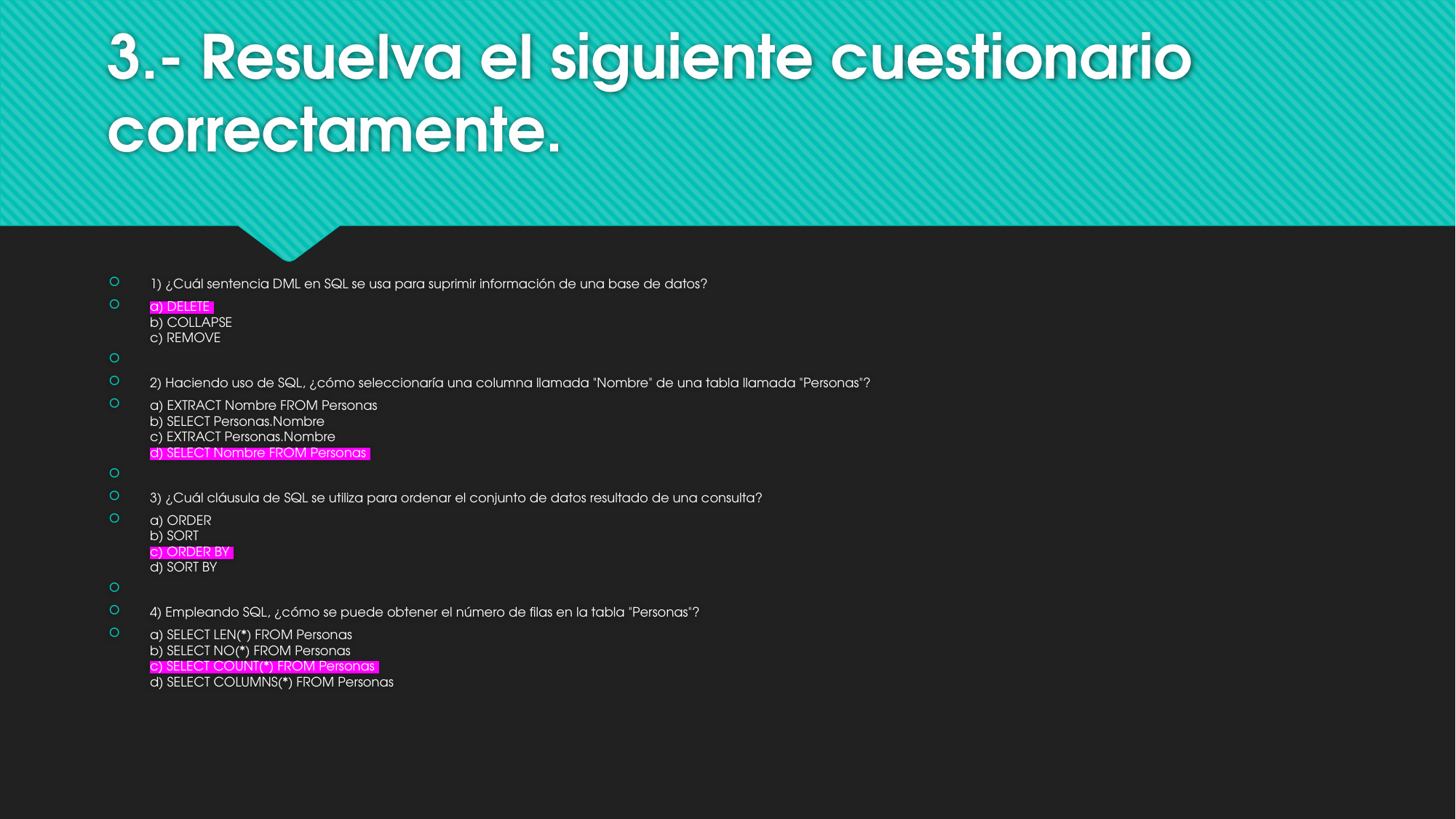

# 3.- Resuelva el siguiente cuestionario correctamente.
1) ¿Cuál sentencia DML en SQL se usa para suprimir información de una base de datos?
a) DELETE
b) COLLAPSE
c) REMOVE

2) Haciendo uso de SQL, ¿cómo seleccionaría una columna llamada "Nombre" de una tabla llamada "Personas"?
a) EXTRACT Nombre FROM Personas
b) SELECT Personas.Nombre
c) EXTRACT Personas.Nombre
d) SELECT Nombre FROM Personas

3) ¿Cuál cláusula de SQL se utiliza para ordenar el conjunto de datos resultado de una consulta?
a) ORDER
b) SORT
c) ORDER BY
d) SORT BY

4) Empleando SQL, ¿cómo se puede obtener el número de filas en la tabla "Personas"?
a) SELECT LEN(*) FROM Personas
b) SELECT NO(*) FROM Personas
c) SELECT COUNT(*) FROM Personas
d) SELECT COLUMNS(*) FROM Personas